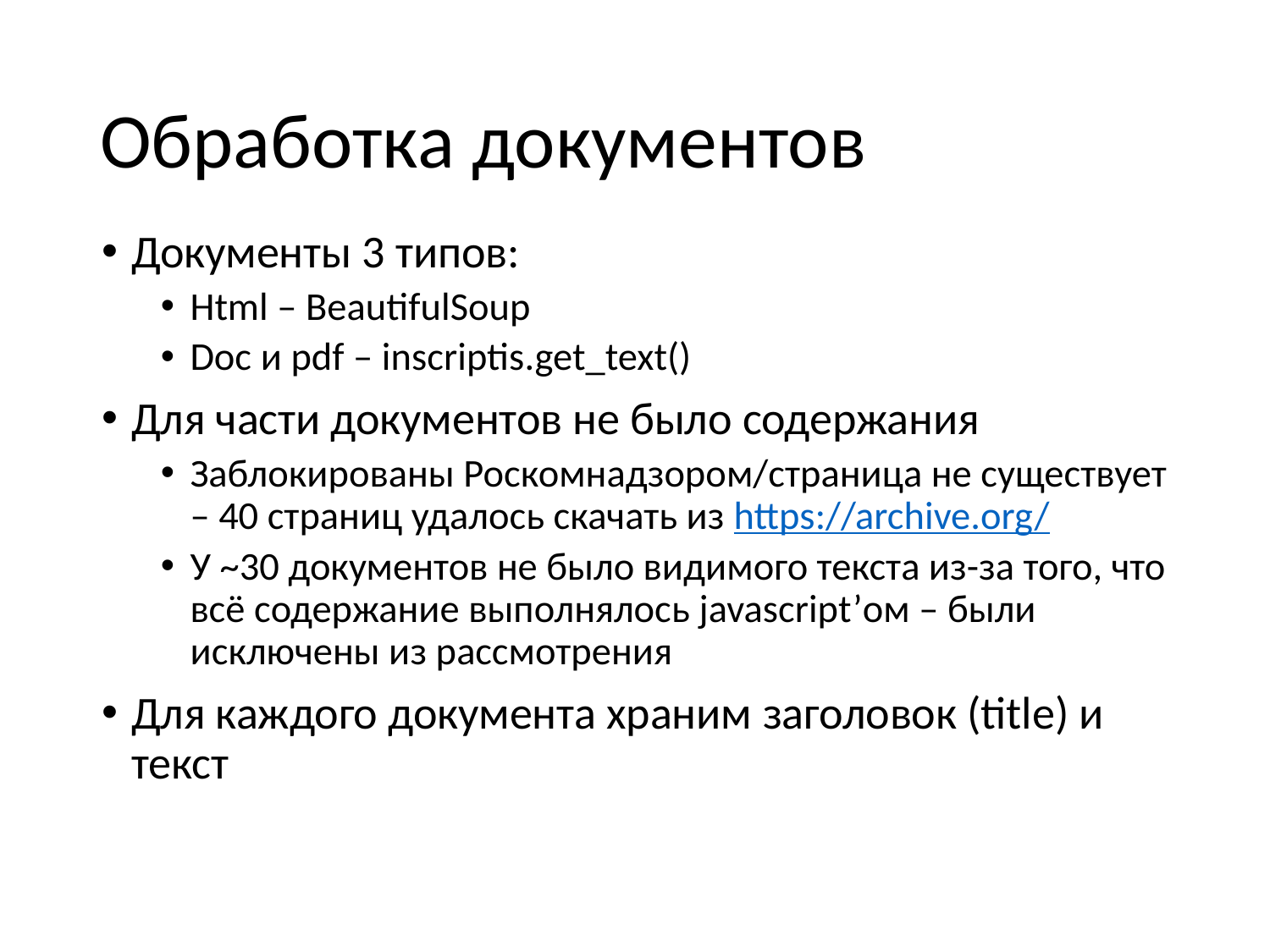

# Обработка документов
Документы 3 типов:
Html – BeautifulSoup
Doc и pdf – inscriptis.get_text()
Для части документов не было содержания
Заблокированы Роскомнадзором/страница не существует – 40 страниц удалось скачать из https://archive.org/
У ~30 документов не было видимого текста из-за того, что всё содержание выполнялось javascript’ом – были исключены из рассмотрения
Для каждого документа храним заголовок (title) и текст